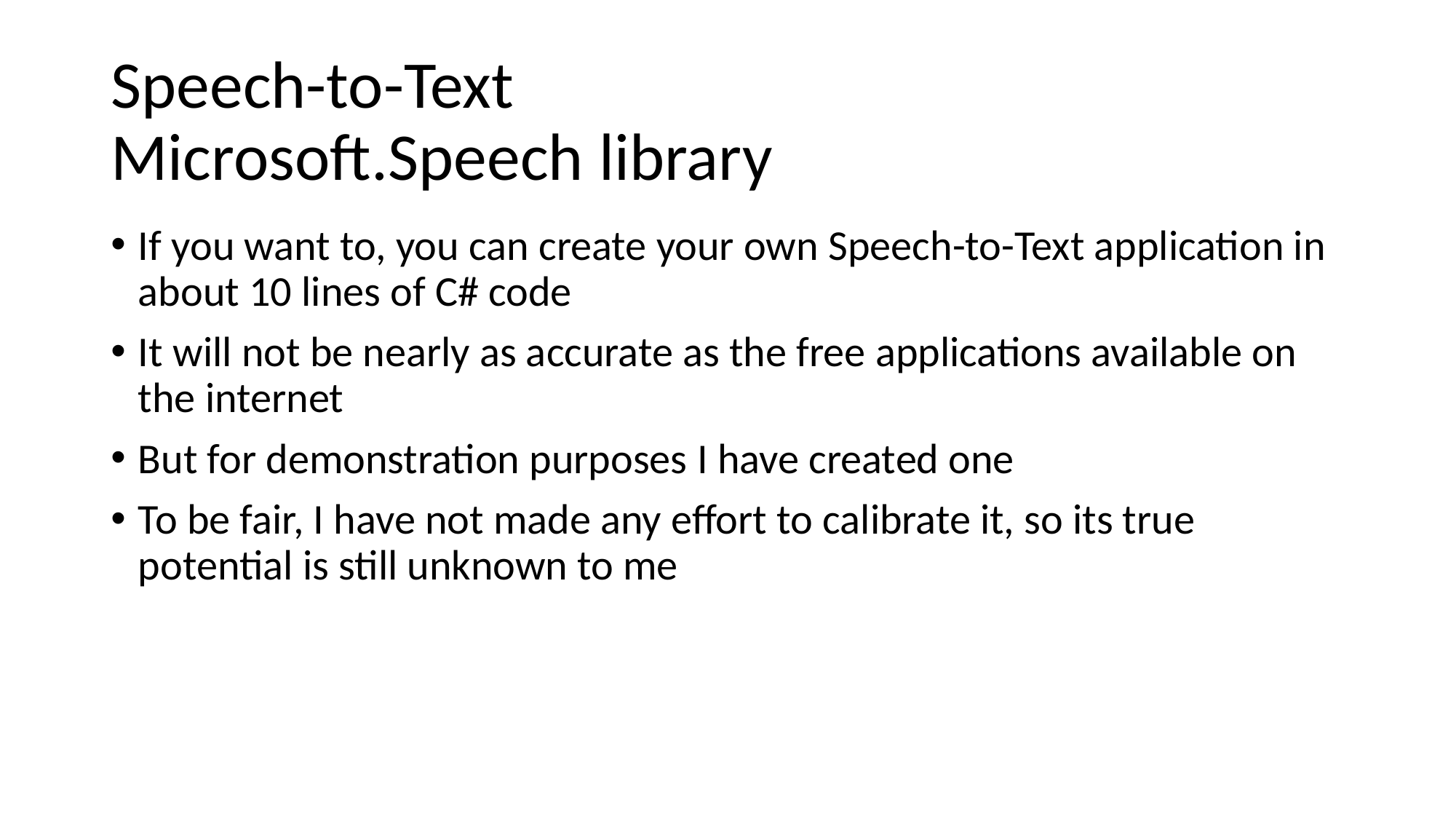

# Speech-to-Text Microsoft.Speech library
If you want to, you can create your own Speech-to-Text application in about 10 lines of C# code
It will not be nearly as accurate as the free applications available on the internet
But for demonstration purposes I have created one
To be fair, I have not made any effort to calibrate it, so its true potential is still unknown to me